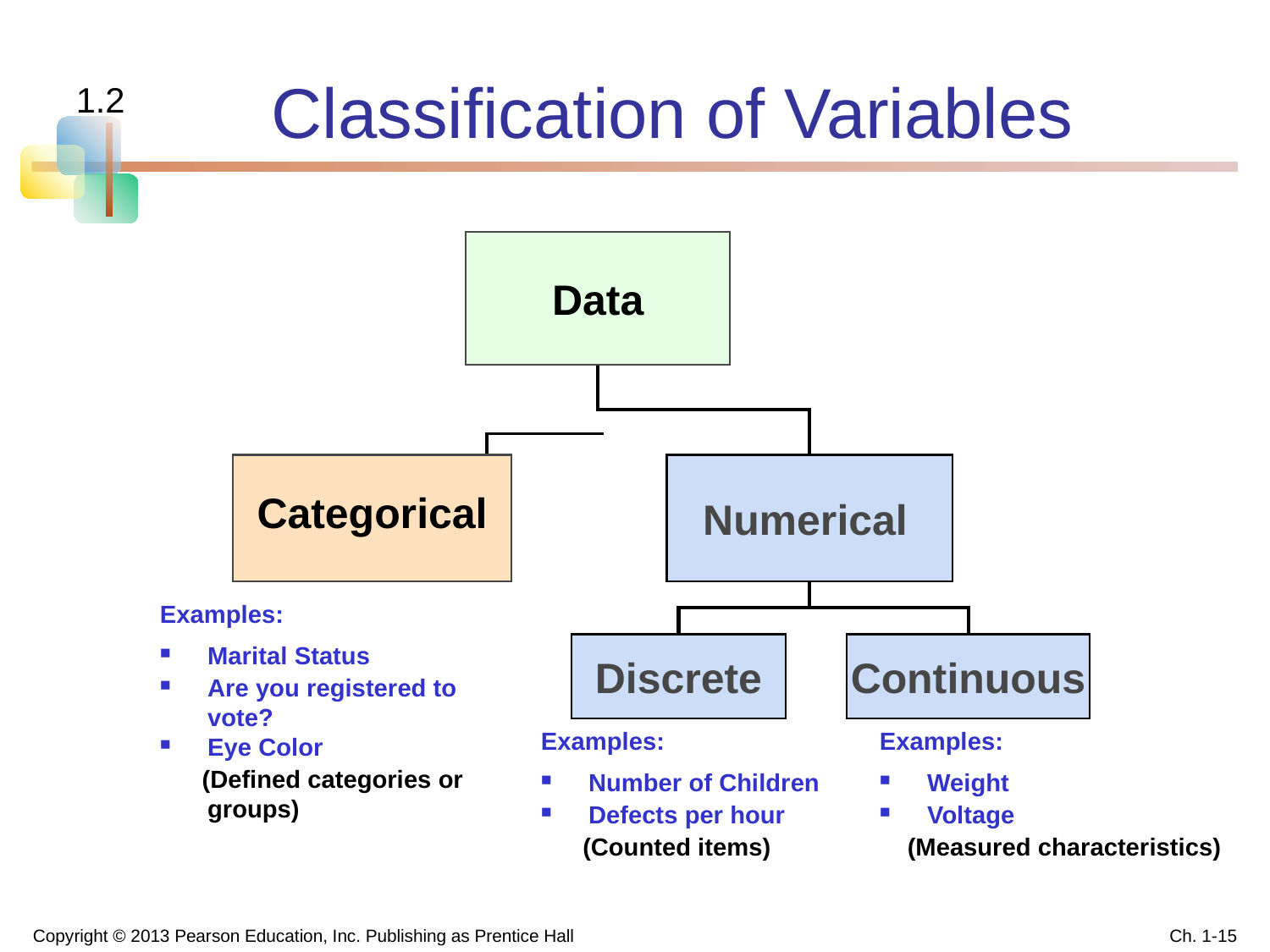

# Classification of Variables
1.2
Data

Categorical

Numerical

Discrete
Continuous
Examples:
Marital Status
Are you registered to vote?
Eye Color
      (Defined categories or groups)
Examples:
Number of Children
Defects per hour
      (Counted items)
Examples:
Weight
Voltage
    (Measured characteristics)
Copyright © 2013 Pearson Education, Inc. Publishing as Prentice Hall
Ch. 1-15